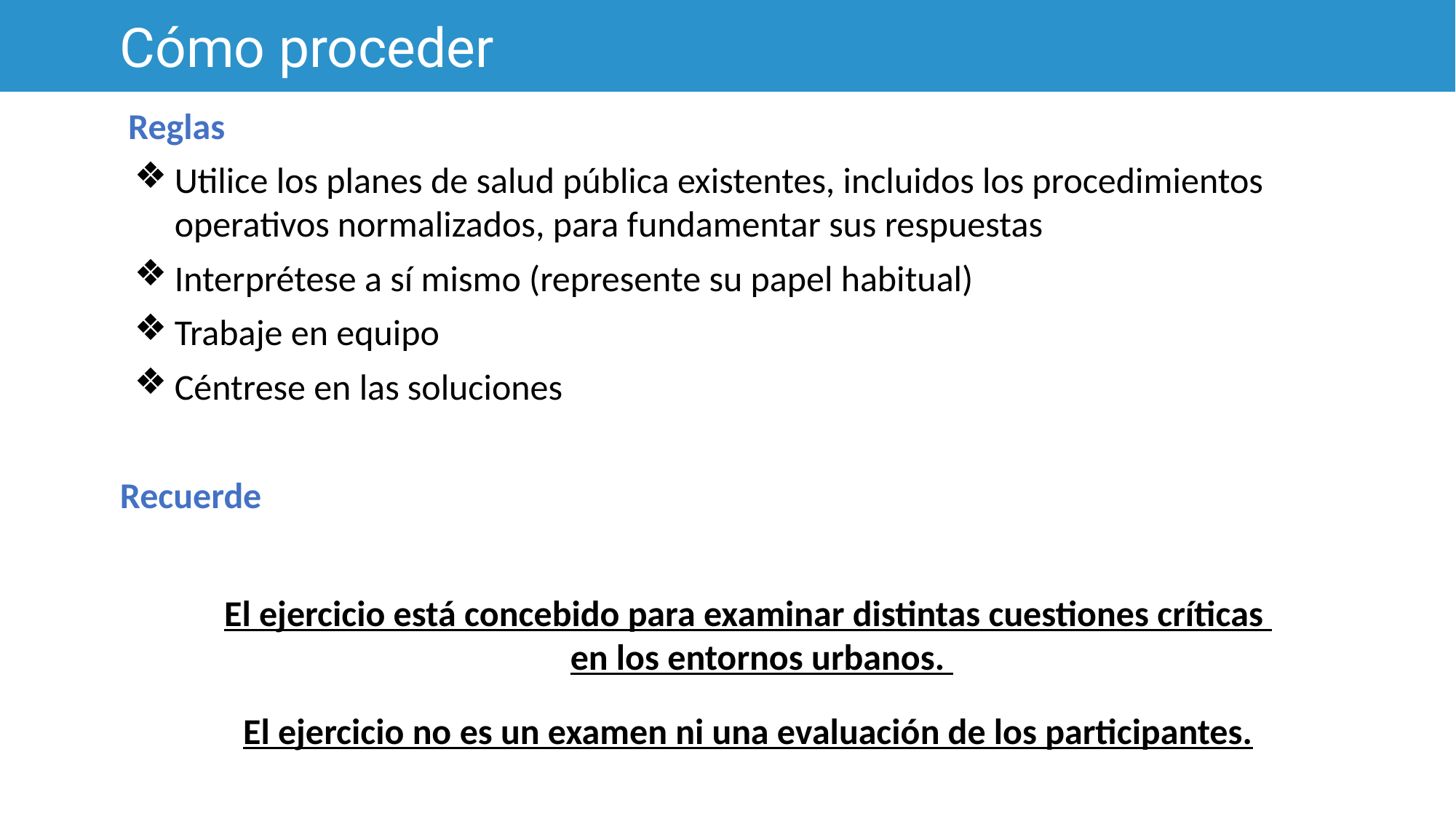

Cómo proceder
 Reglas
Utilice los planes de salud pública existentes, incluidos los procedimientos operativos normalizados, para fundamentar sus respuestas
Interprétese a sí mismo (represente su papel habitual)
Trabaje en equipo
Céntrese en las soluciones

Recuerde

El ejercicio está concebido para examinar distintas cuestiones críticas
en los entornos urbanos.
El ejercicio no es un examen ni una evaluación de los participantes.